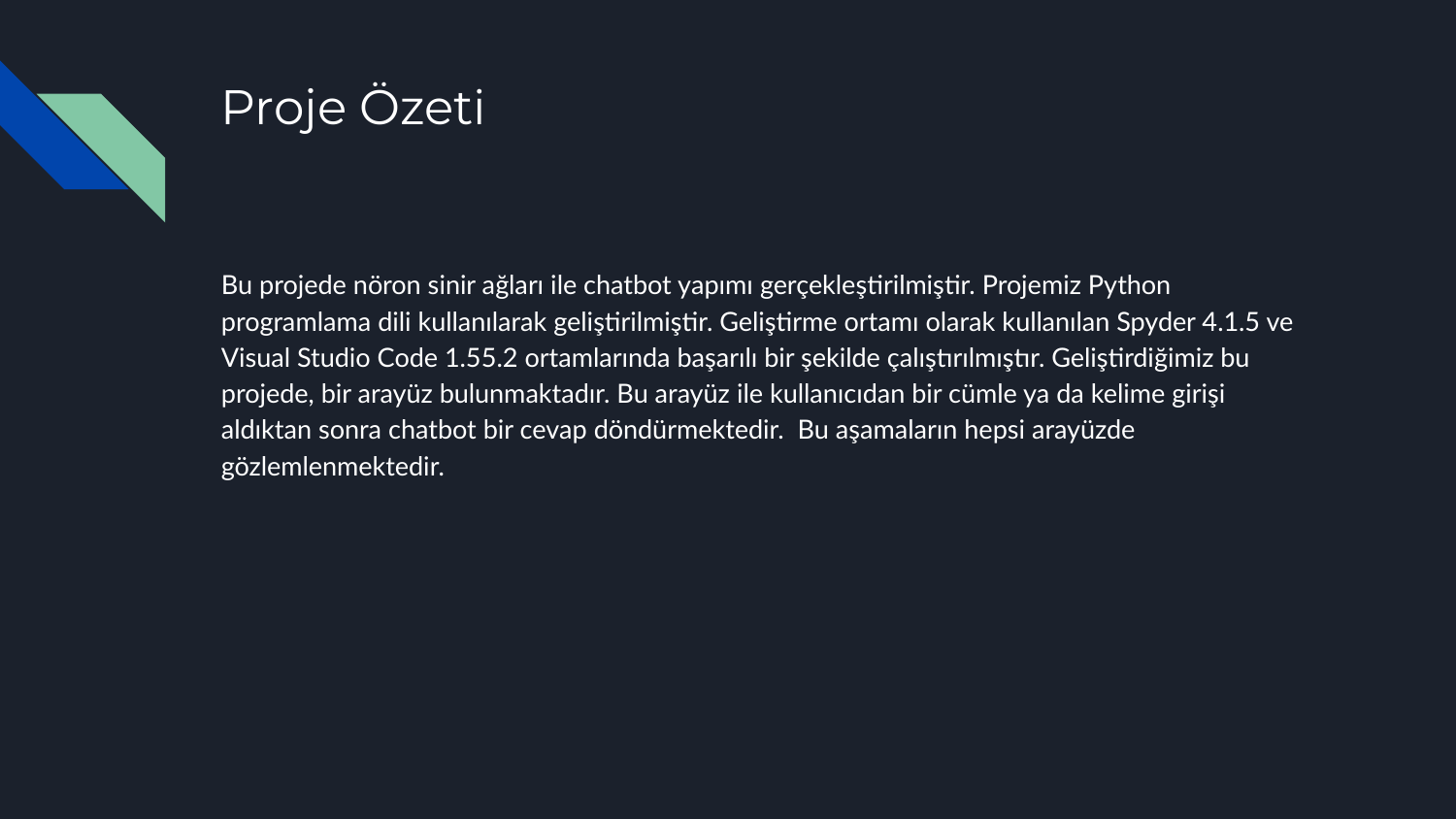

# Proje Özeti
Bu projede nöron sinir ağları ile chatbot yapımı gerçekleştirilmiştir. Projemiz Python programlama dili kullanılarak geliştirilmiştir. Geliştirme ortamı olarak kullanılan Spyder 4.1.5 ve Visual Studio Code 1.55.2 ortamlarında başarılı bir şekilde çalıştırılmıştır. Geliştirdiğimiz bu projede, bir arayüz bulunmaktadır. Bu arayüz ile kullanıcıdan bir cümle ya da kelime girişi aldıktan sonra chatbot bir cevap döndürmektedir.  Bu aşamaların hepsi arayüzde gözlemlenmektedir.